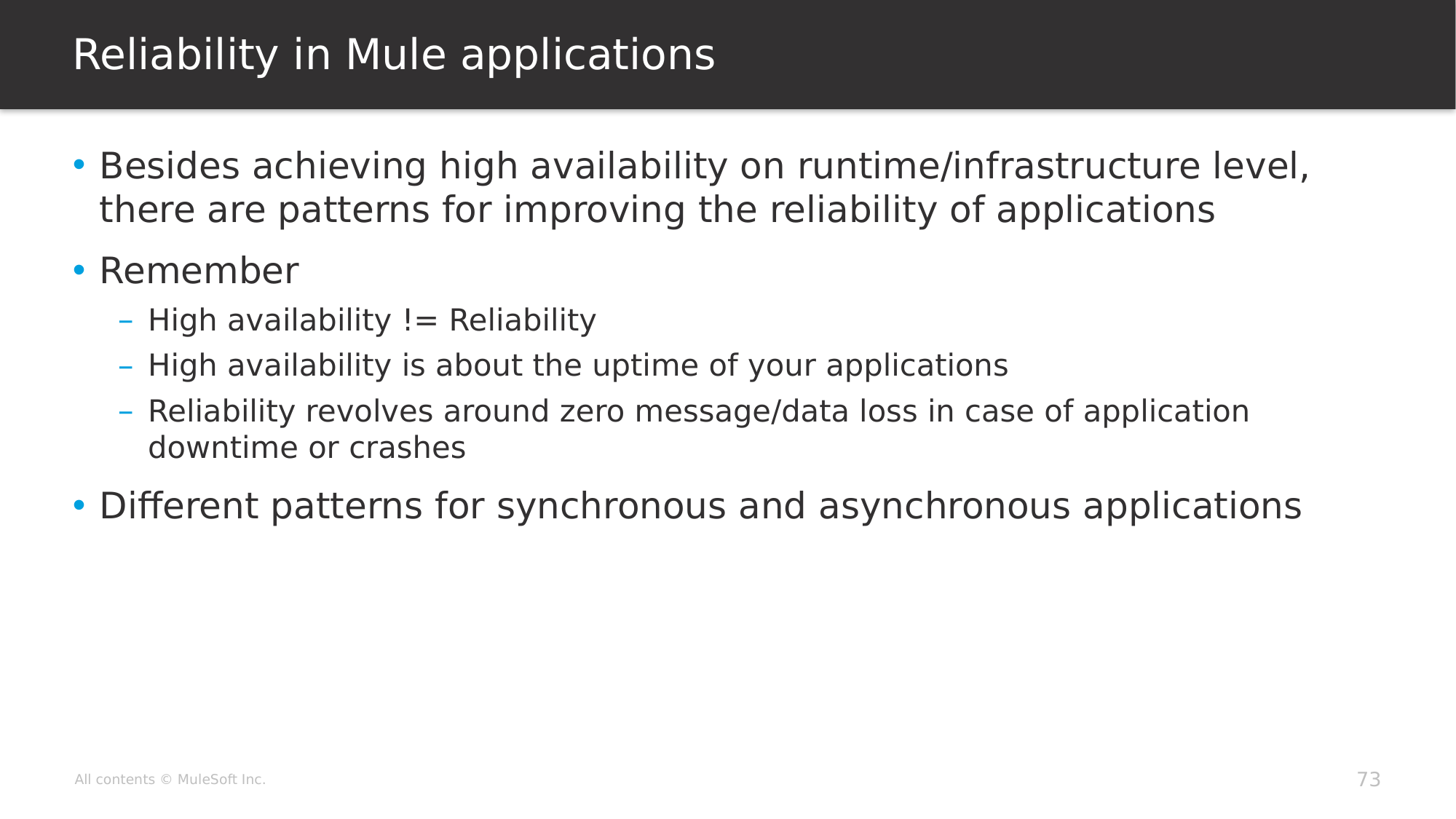

# Reliability in Mule applications
Besides achieving high availability on runtime/infrastructure level, there are patterns for improving the reliability of applications
Remember
High availability != Reliability
High availability is about the uptime of your applications
Reliability revolves around zero message/data loss in case of application downtime or crashes
Different patterns for synchronous and asynchronous applications
73